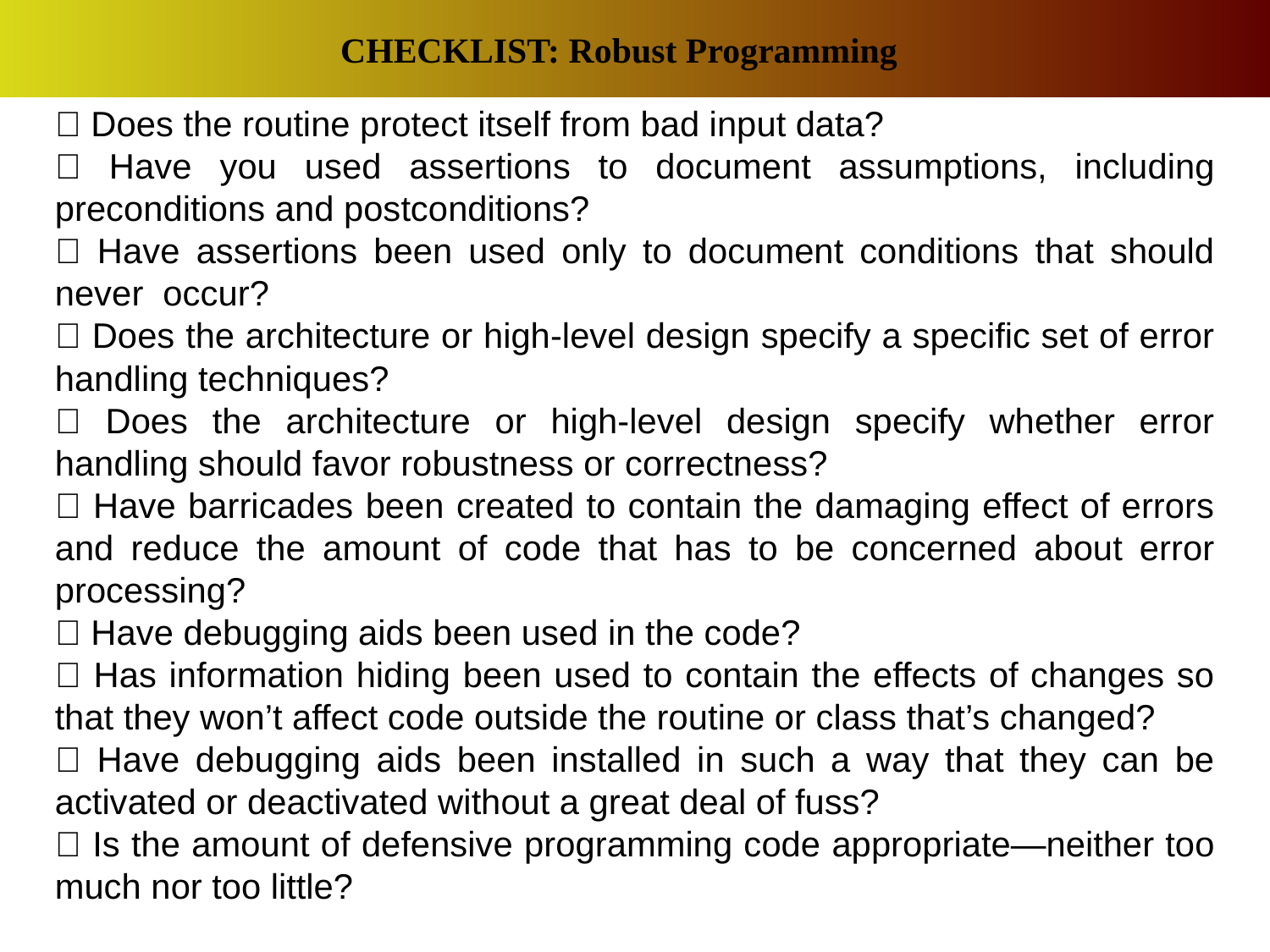

CHECKLIST: Robust Programming
􀂉 Does the routine protect itself from bad input data?
􀂉 Have you used assertions to document assumptions, including preconditions and postconditions?
􀂉 Have assertions been used only to document conditions that should never  occur?
􀂉 Does the architecture or high-level design specify a specific set of error handling techniques?
􀂉 Does the architecture or high-level design specify whether error handling should favor robustness or correctness?
􀂉 Have barricades been created to contain the damaging effect of errors and reduce the amount of code that has to be concerned about error processing?
􀂉 Have debugging aids been used in the code?
􀂉 Has information hiding been used to contain the effects of changes so that they won’t affect code outside the routine or class that’s changed?
􀂉 Have debugging aids been installed in such a way that they can be activated or deactivated without a great deal of fuss?
􀂉 Is the amount of defensive programming code appropriate—neither too much nor too little?